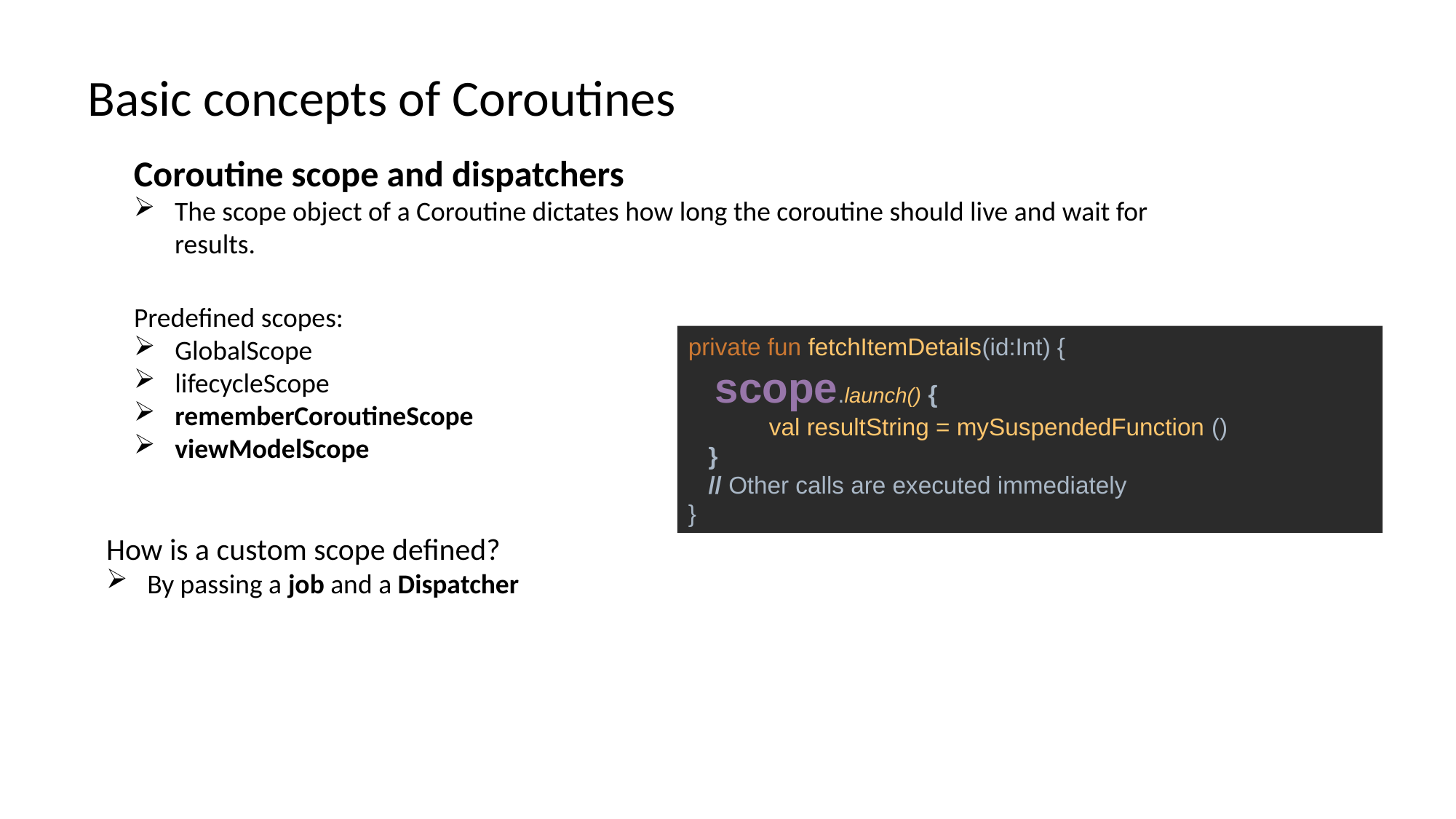

# Basic concepts of Coroutines
Coroutine scope and dispatchers
The scope object of a Coroutine dictates how long the coroutine should live and wait for results.
Predefined scopes:
GlobalScope
lifecycleScope
rememberCoroutineScope
viewModelScope
private fun fetchItemDetails(id:Int) {
    scope.launch() {
            val resultString = mySuspendedFunction ()
   }
   // Other calls are executed immediately
}
How is a custom scope defined?
By passing a job and a Dispatcher